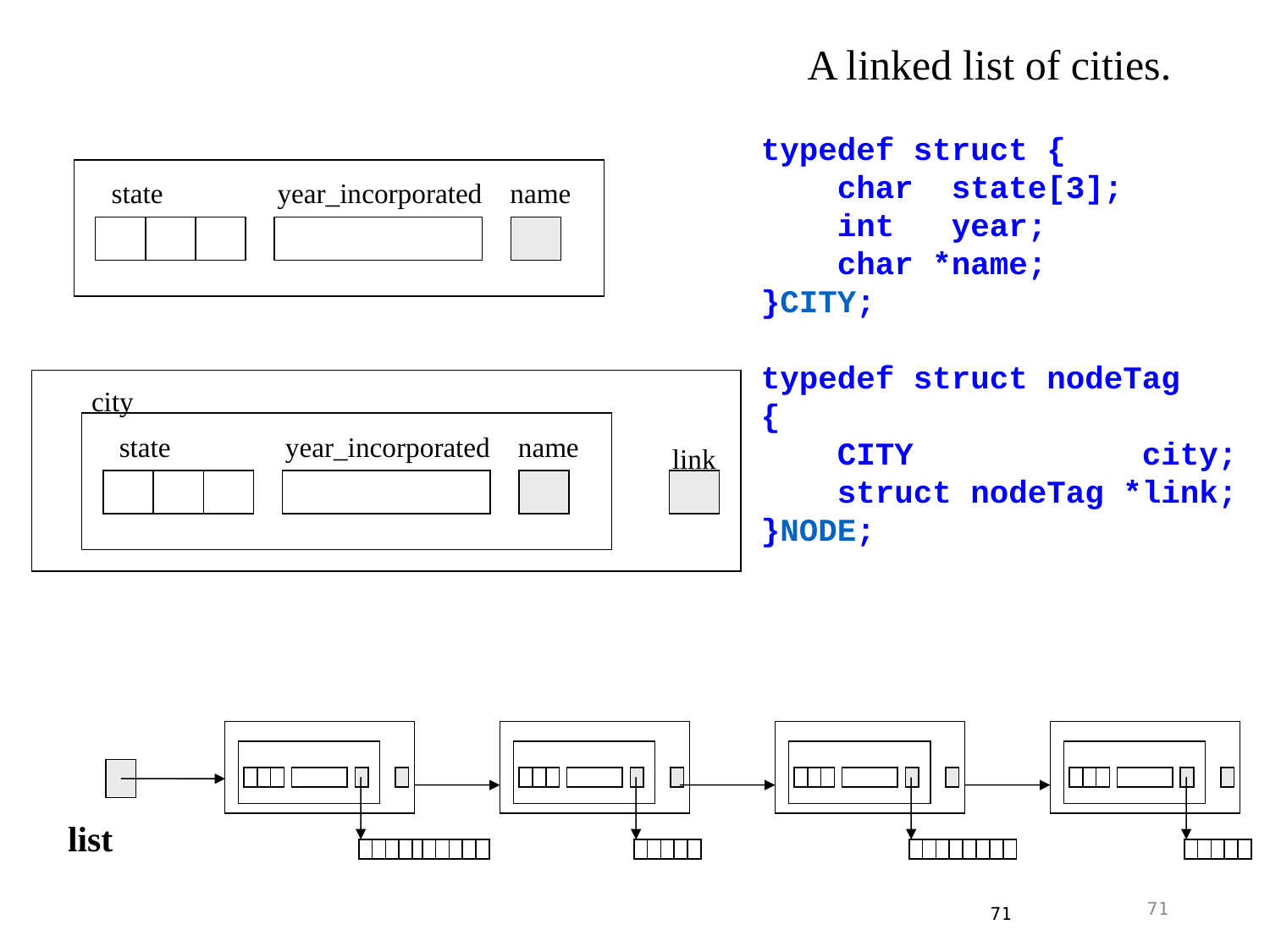

A linked list of cities.

typedef struct {
    char  state[3];
    int   year;
    char *name;
}CITY;

typedef struct nodeTag
{
    CITY            city;
    struct nodeTag *link;
}NODE;

state
year_incorporated
name

state
year_incorporated
name

link

city

list

71
71